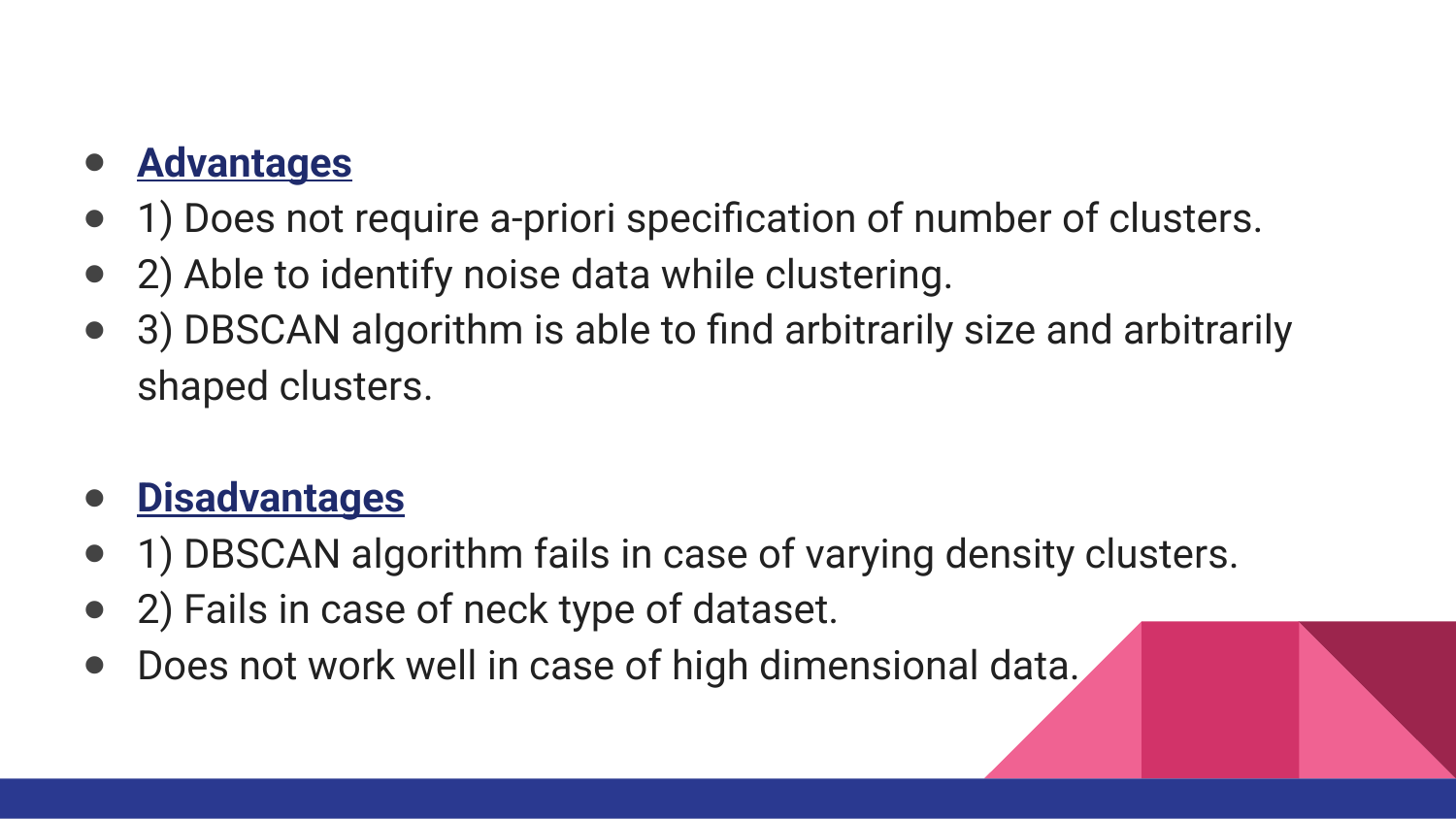

Advantages
1) Does not require a-priori specification of number of clusters.
2) Able to identify noise data while clustering.
3) DBSCAN algorithm is able to find arbitrarily size and arbitrarily shaped clusters.

Disadvantages
1) DBSCAN algorithm fails in case of varying density clusters.
2) Fails in case of neck type of dataset.
Does not work well in case of high dimensional data.